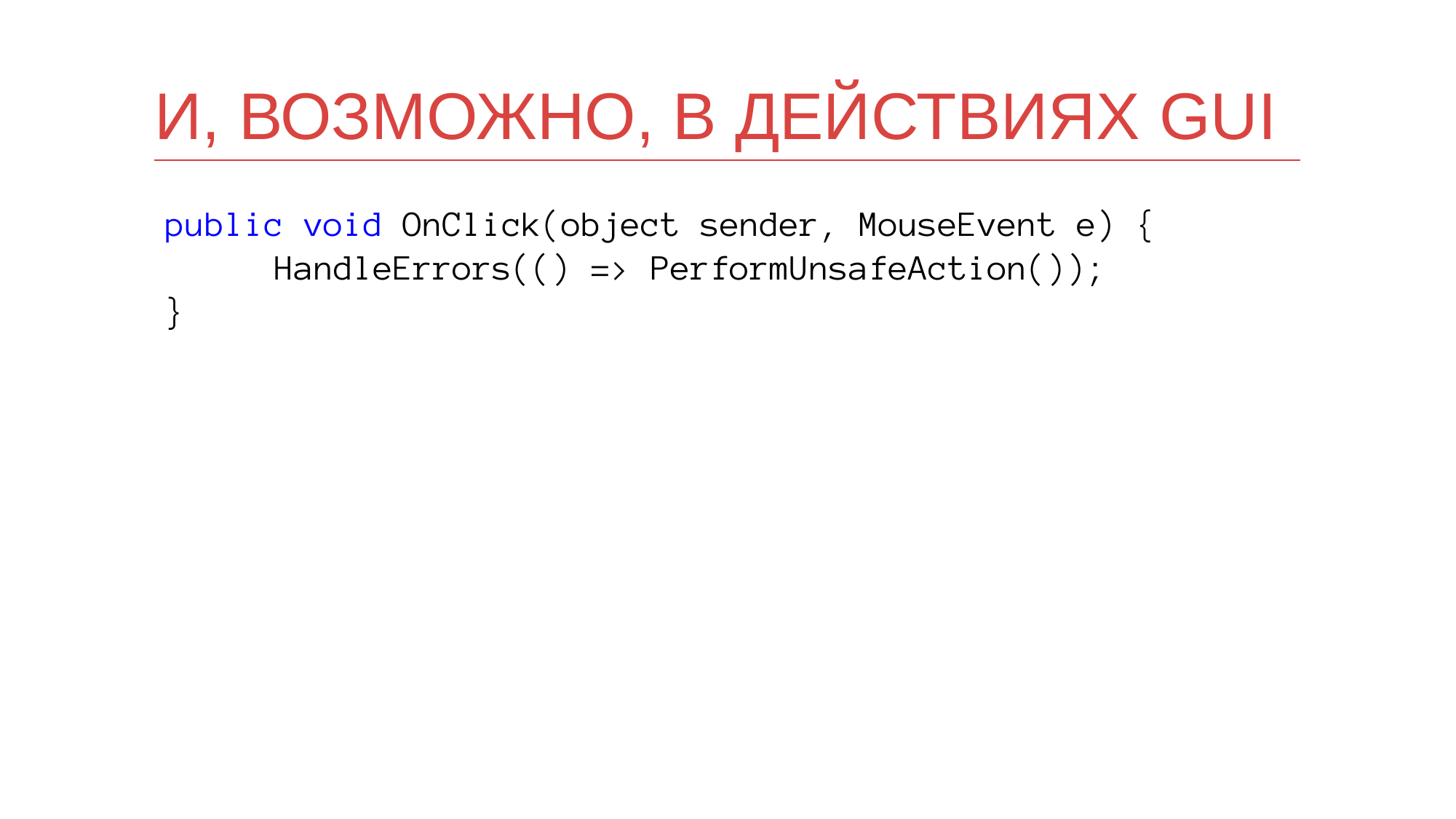

# И, возможно, в действиях GUI
public void OnClick(object sender, MouseEvent e) {
	HandleErrors(() => PerformUnsafeAction());
}